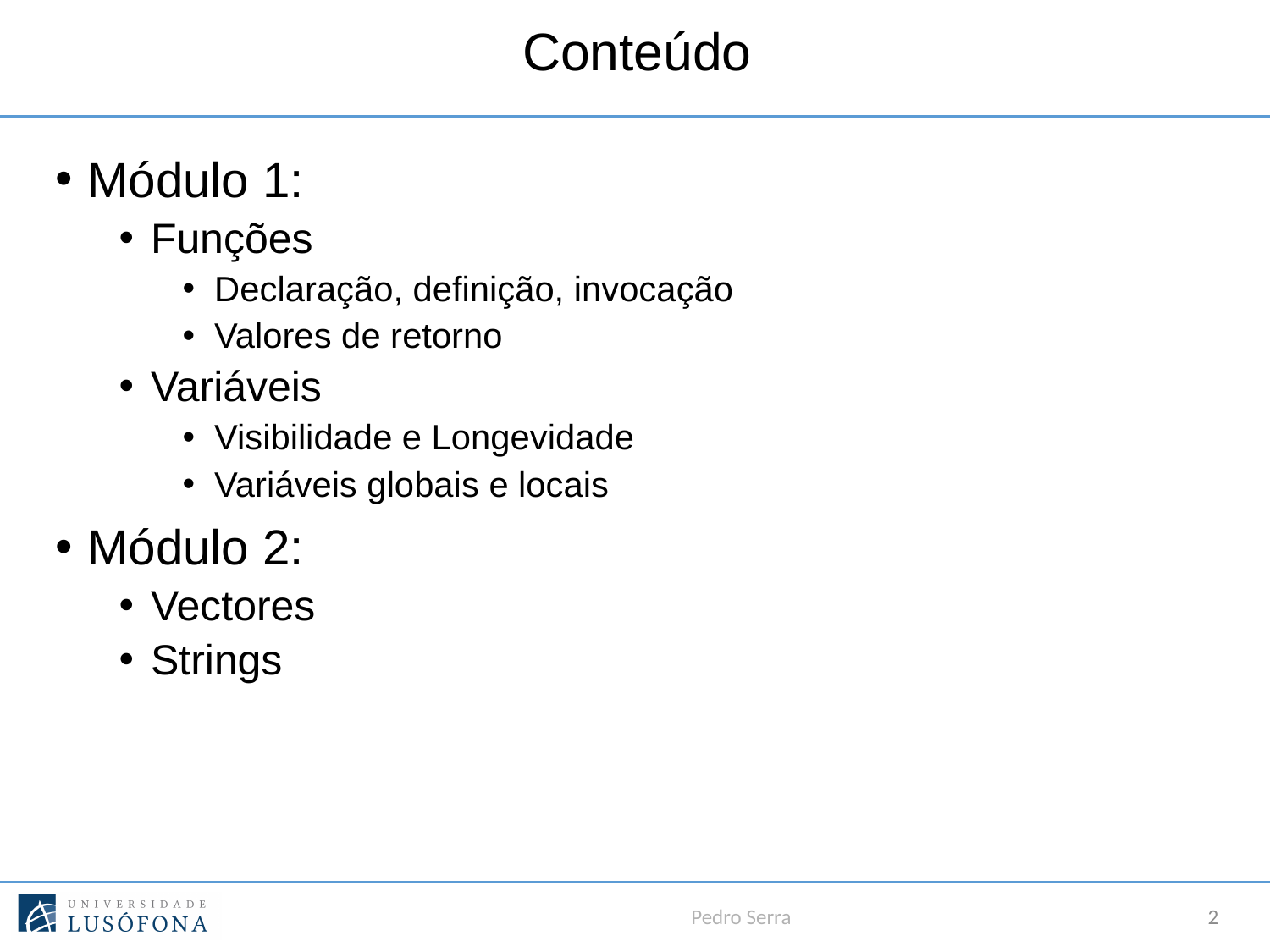

# Conteúdo
Módulo 1:
Funções
Declaração, definição, invocação
Valores de retorno
Variáveis
Visibilidade e Longevidade
Variáveis globais e locais
Módulo 2:
Vectores
Strings
Pedro Serra
2